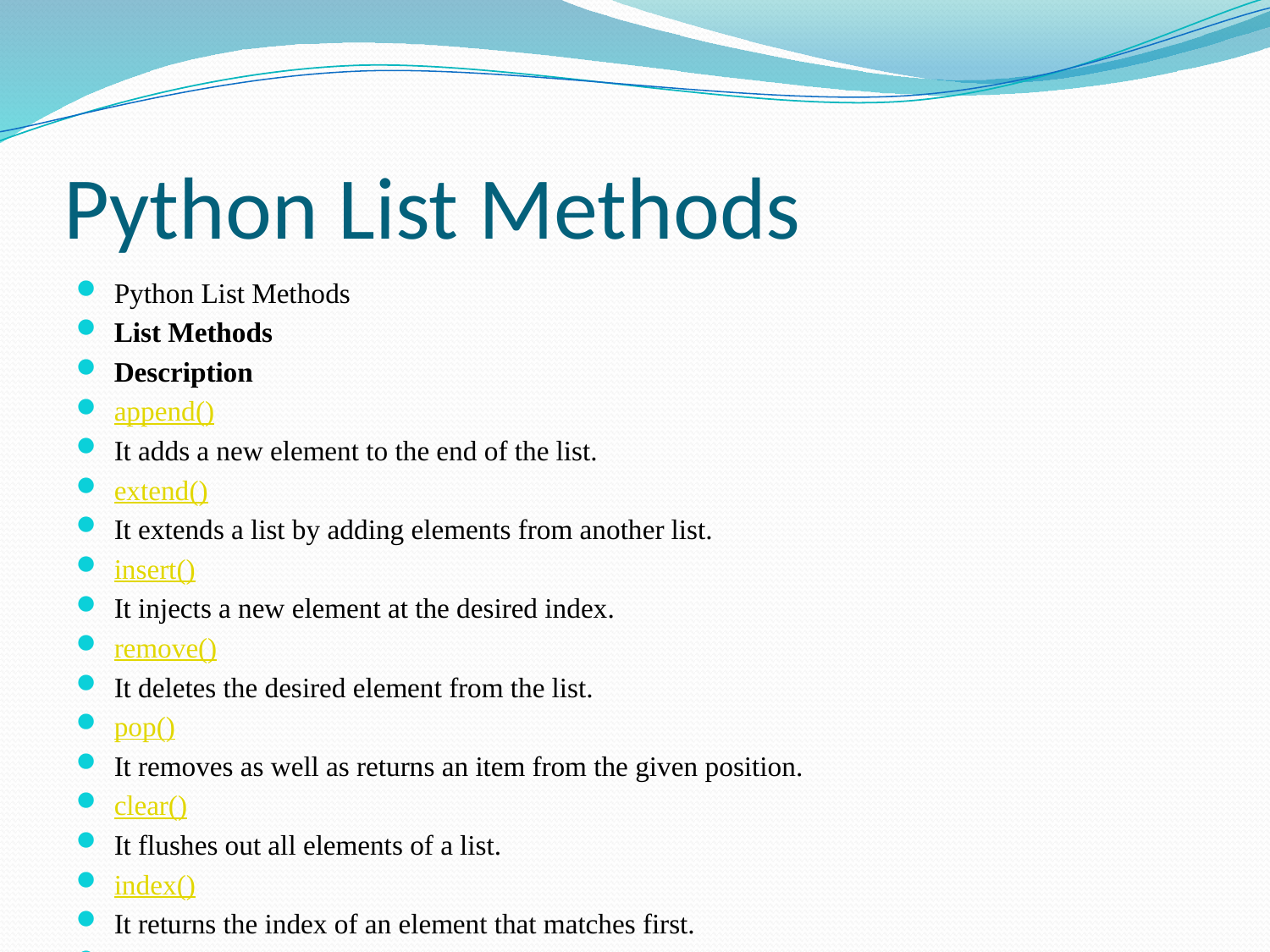

# Python List Methods
Python List Methods
List Methods
Description
append()
It adds a new element to the end of the list.
extend()
It extends a list by adding elements from another list.
insert()
It injects a new element at the desired index.
remove()
It deletes the desired element from the list.
pop()
It removes as well as returns an item from the given position.
clear()
It flushes out all elements of a list.
index()
It returns the index of an element that matches first.
count()
It returns the total no. of elements passed as an argument.
sort()
It orders the elements of a list in an ascending manner.
reverse()
It inverts the order of the elements in a list.
copy()
It performs a shallow copy of the list and returns.